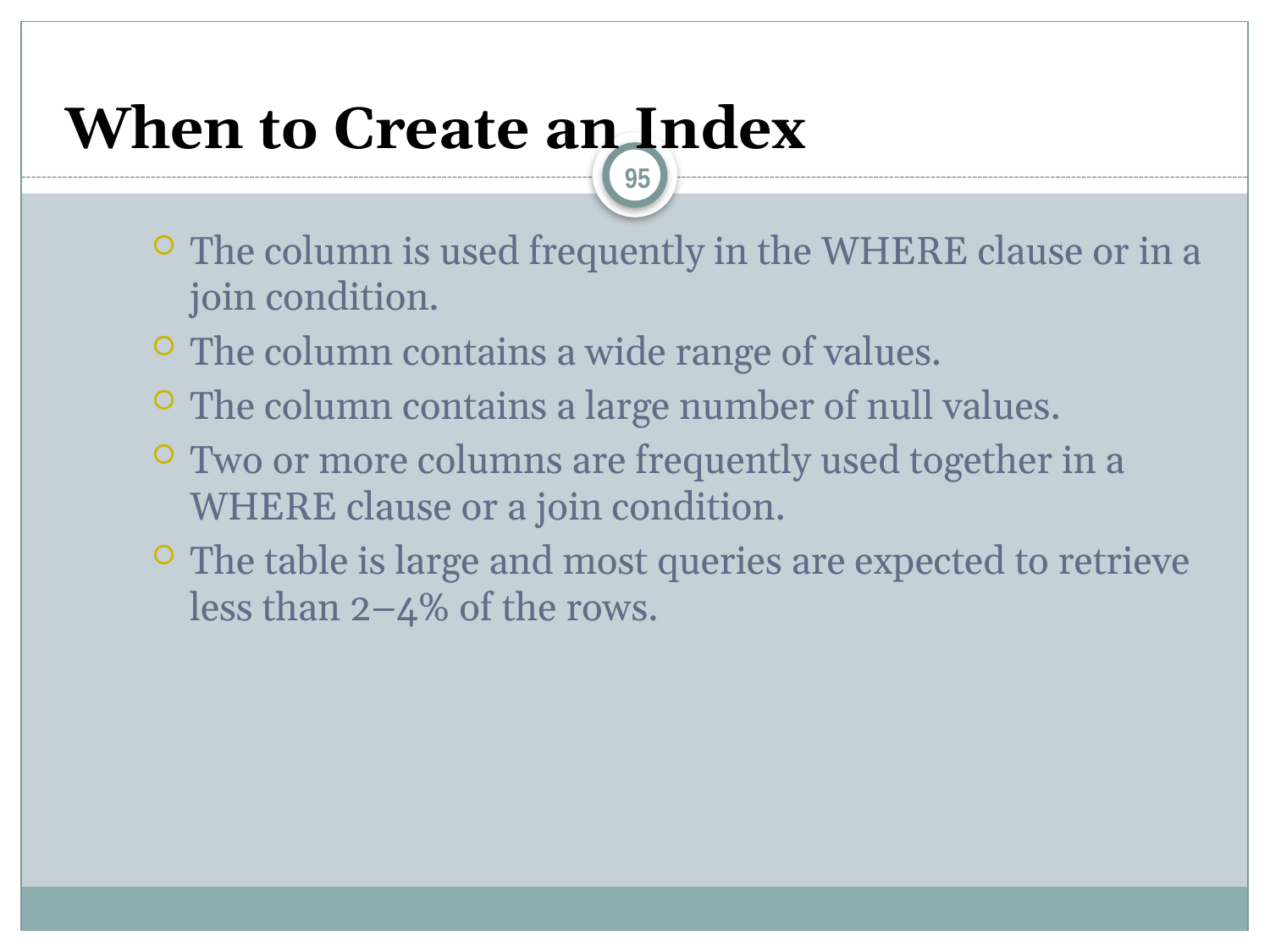

# When to Create an Index
95

The column is used frequently in the WHERE clause or in a join condition.
The column contains a wide range of values.
The column contains a large number of null values.
Two or more columns are frequently used together in a WHERE clause or a join condition.
The table is large and most queries are expected to retrieve less than 2–4% of the rows.